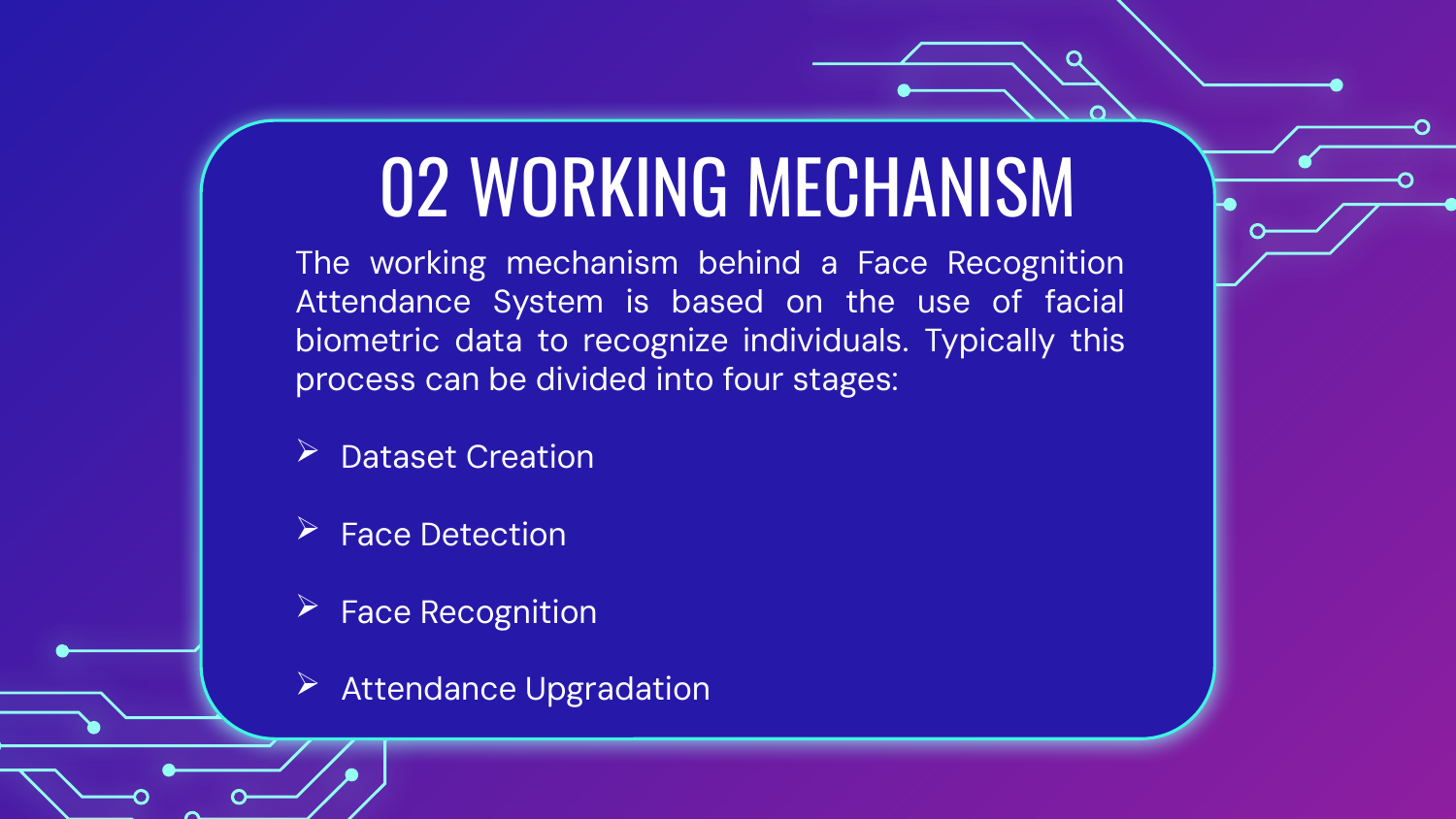

# 02 WORKING MECHANISM
The working mechanism behind a Face Recognition Attendance System is based on the use of facial biometric data to recognize individuals. Typically this process can be divided into four stages:

Dataset Creation

Face Detection

Face Recognition

Attendance Upgradation